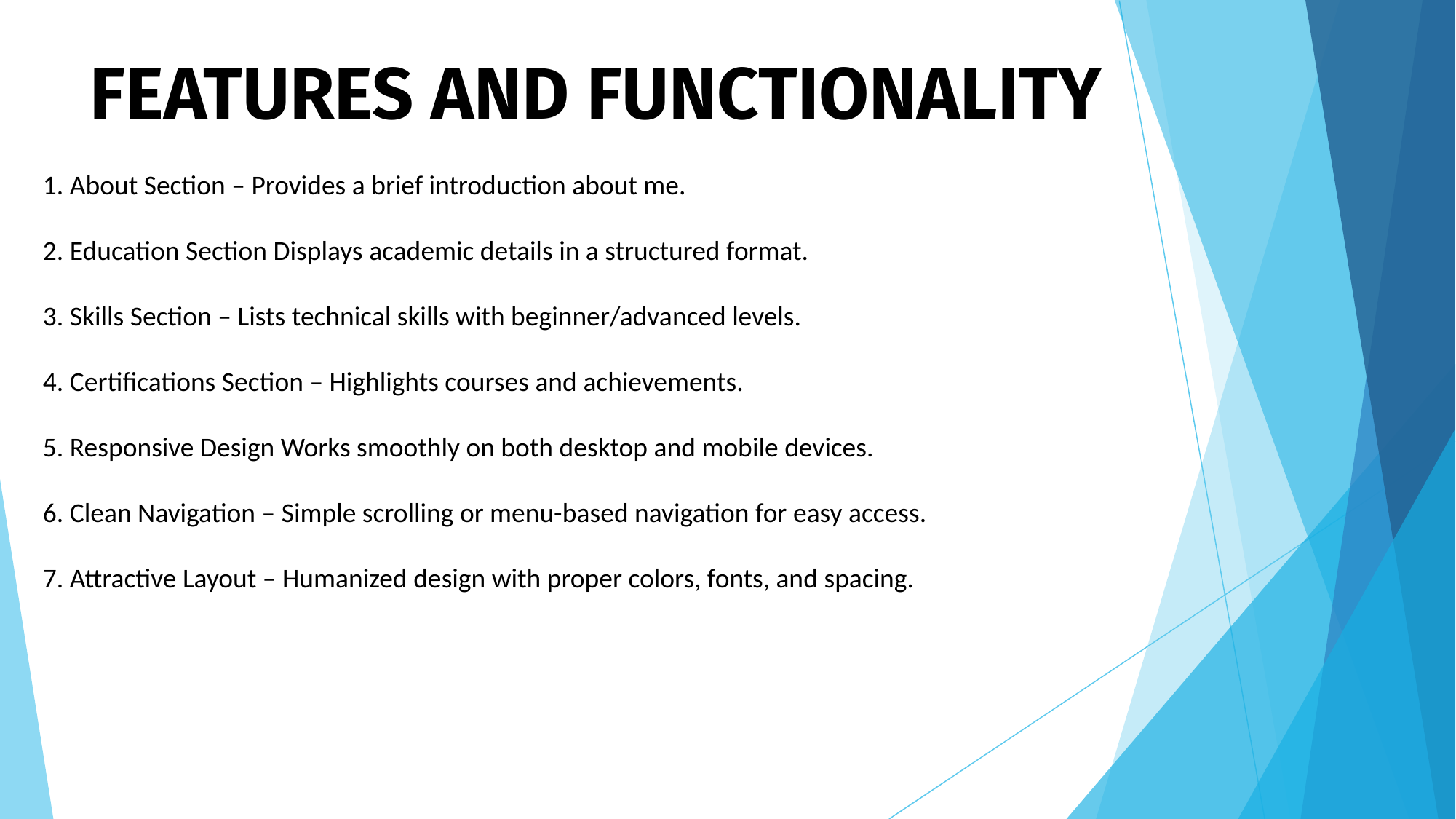

# FEATURES AND FUNCTIONALITY
1. About Section – Provides a brief introduction about me.

2. Education Section Displays academic details in a structured format.

3. Skills Section – Lists technical skills with beginner/advanced levels.

4. Certifications Section – Highlights courses and achievements.

5. Responsive Design Works smoothly on both desktop and mobile devices.

6. Clean Navigation – Simple scrolling or menu-based navigation for easy access.

7. Attractive Layout – Humanized design with proper colors, fonts, and spacing.